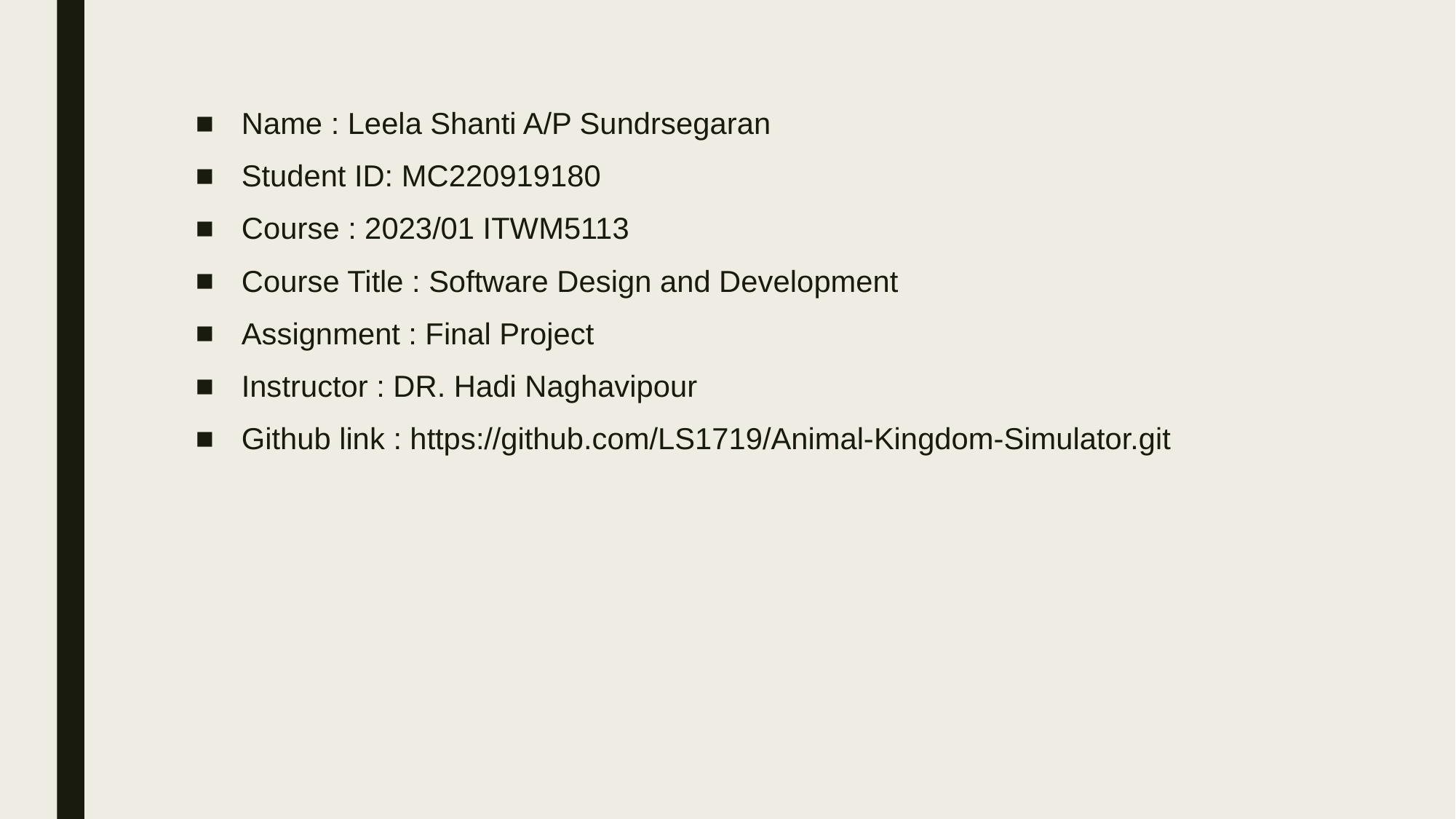

Name : Leela Shanti A/P Sundrsegaran
Student ID: MC220919180
Course : 2023/01 ITWM5113
Course Title : Software Design and Development
Assignment : Final Project
Instructor : DR. Hadi Naghavipour
Github link : https://github.com/LS1719/Animal-Kingdom-Simulator.git